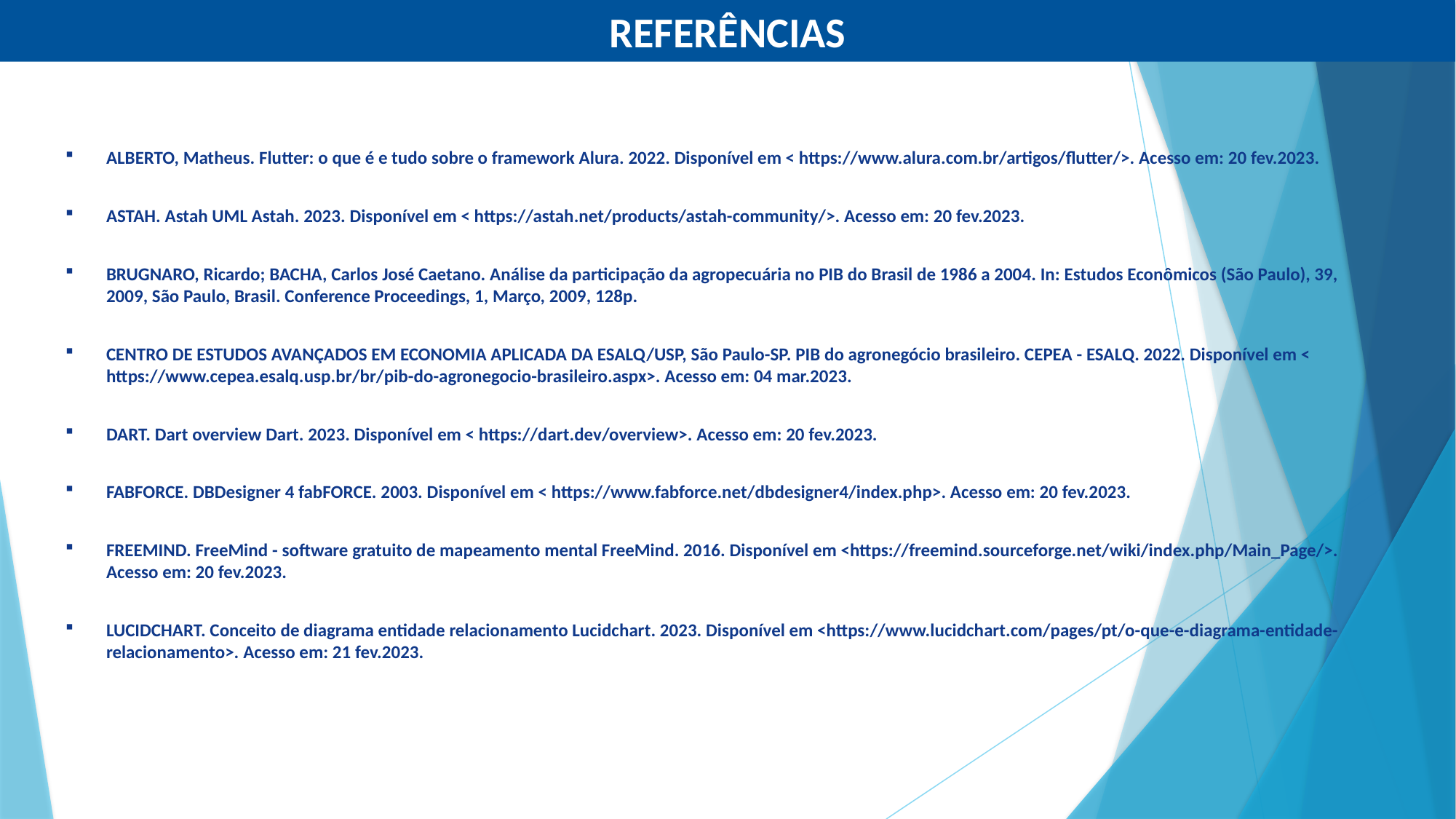

REFERÊNCIAS
ALBERTO, Matheus. Flutter: o que é e tudo sobre o framework Alura. 2022. Disponível em < https://www.alura.com.br/artigos/flutter/>. Acesso em: 20 fev.2023.

ASTAH. Astah UML Astah. 2023. Disponível em < https://astah.net/products/astah-community/>. Acesso em: 20 fev.2023.

BRUGNARO, Ricardo; BACHA, Carlos José Caetano. Análise da participação da agropecuária no PIB do Brasil de 1986 a 2004. In: Estudos Econômicos (São Paulo), 39, 2009, São Paulo, Brasil. Conference Proceedings, 1, Março, 2009, 128p.

CENTRO DE ESTUDOS AVANÇADOS EM ECONOMIA APLICADA DA ESALQ/USP, São Paulo-SP. PIB do agronegócio brasileiro. CEPEA - ESALQ. 2022. Disponível em < https://www.cepea.esalq.usp.br/br/pib-do-agronegocio-brasileiro.aspx>. Acesso em: 04 mar.2023.

DART. Dart overview Dart. 2023. Disponível em < https://dart.dev/overview>. Acesso em: 20 fev.2023.

FABFORCE. DBDesigner 4 fabFORCE. 2003. Disponível em < https://www.fabforce.net/dbdesigner4/index.php>. Acesso em: 20 fev.2023.

FREEMIND. FreeMind - software gratuito de mapeamento mental FreeMind. 2016. Disponível em <https://freemind.sourceforge.net/wiki/index.php/Main_Page/>. Acesso em: 20 fev.2023.

LUCIDCHART. Conceito de diagrama entidade relacionamento Lucidchart. 2023. Disponível em <https://www.lucidchart.com/pages/pt/o-que-e-diagrama-entidade-relacionamento>. Acesso em: 21 fev.2023.